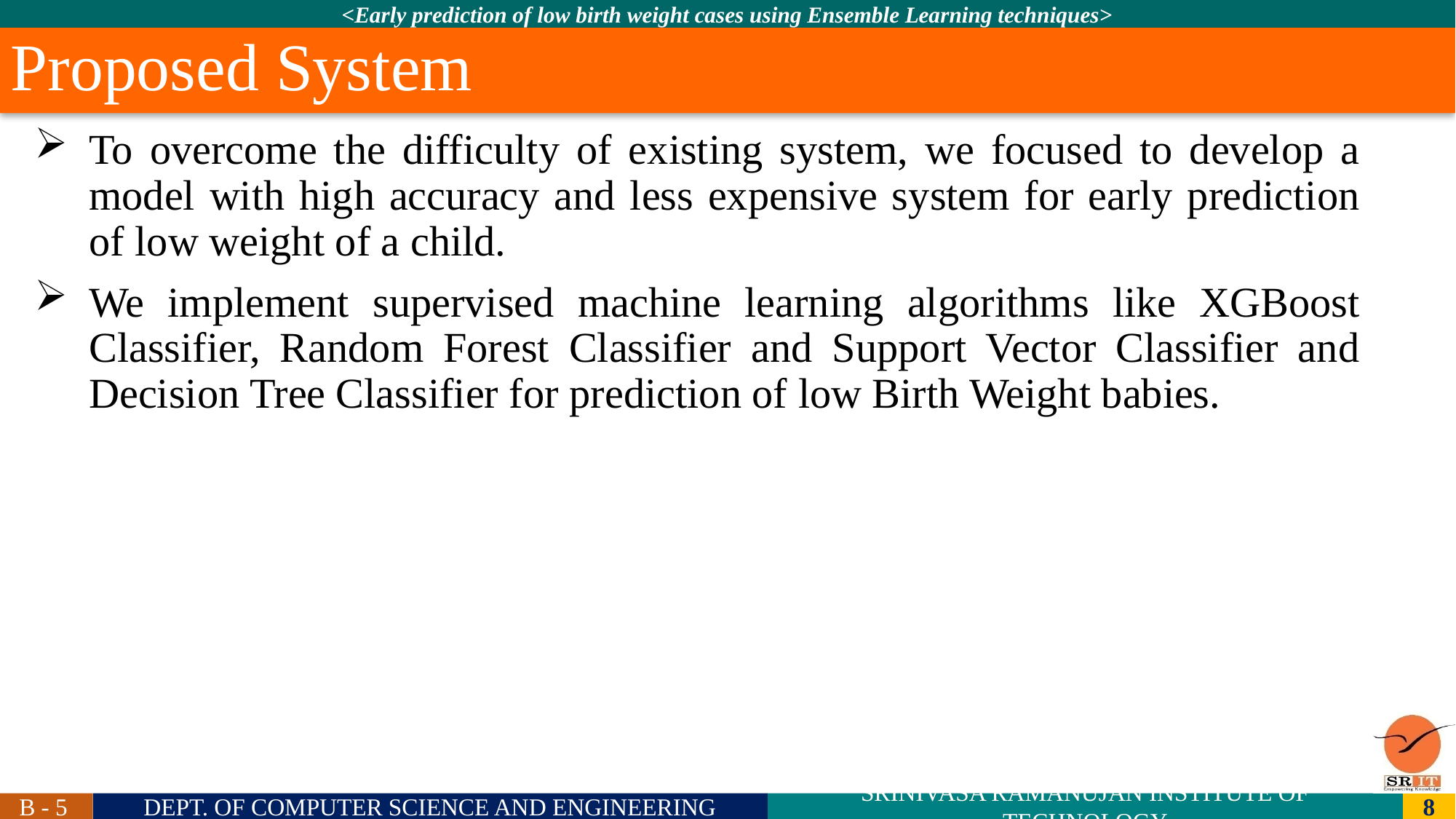

Proposed System
# To overcome the difficulty of existing system, we focused to develop a model with high accuracy and less expensive system for early prediction of low weight of a child.
We implement supervised machine learning algorithms like XGBoost Classifier, Random Forest Classifier and Support Vector Classifier and Decision Tree Classifier for prediction of low Birth Weight babies.